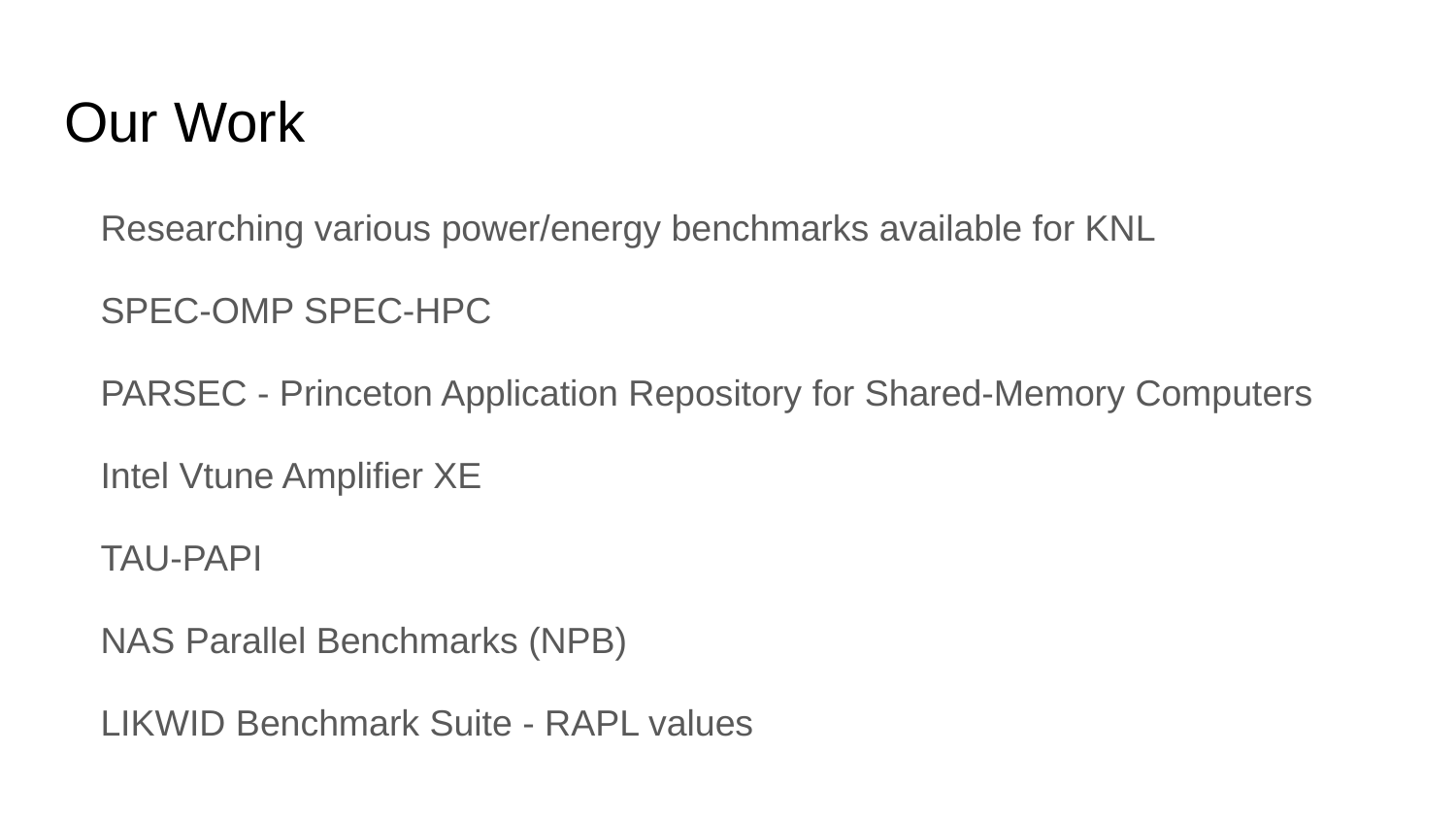

# Our Work
Researching various power/energy benchmarks available for KNL
SPEC-OMP SPEC-HPC
PARSEC - Princeton Application Repository for Shared-Memory Computers
Intel Vtune Amplifier XE
TAU-PAPI
NAS Parallel Benchmarks (NPB)
LIKWID Benchmark Suite - RAPL values